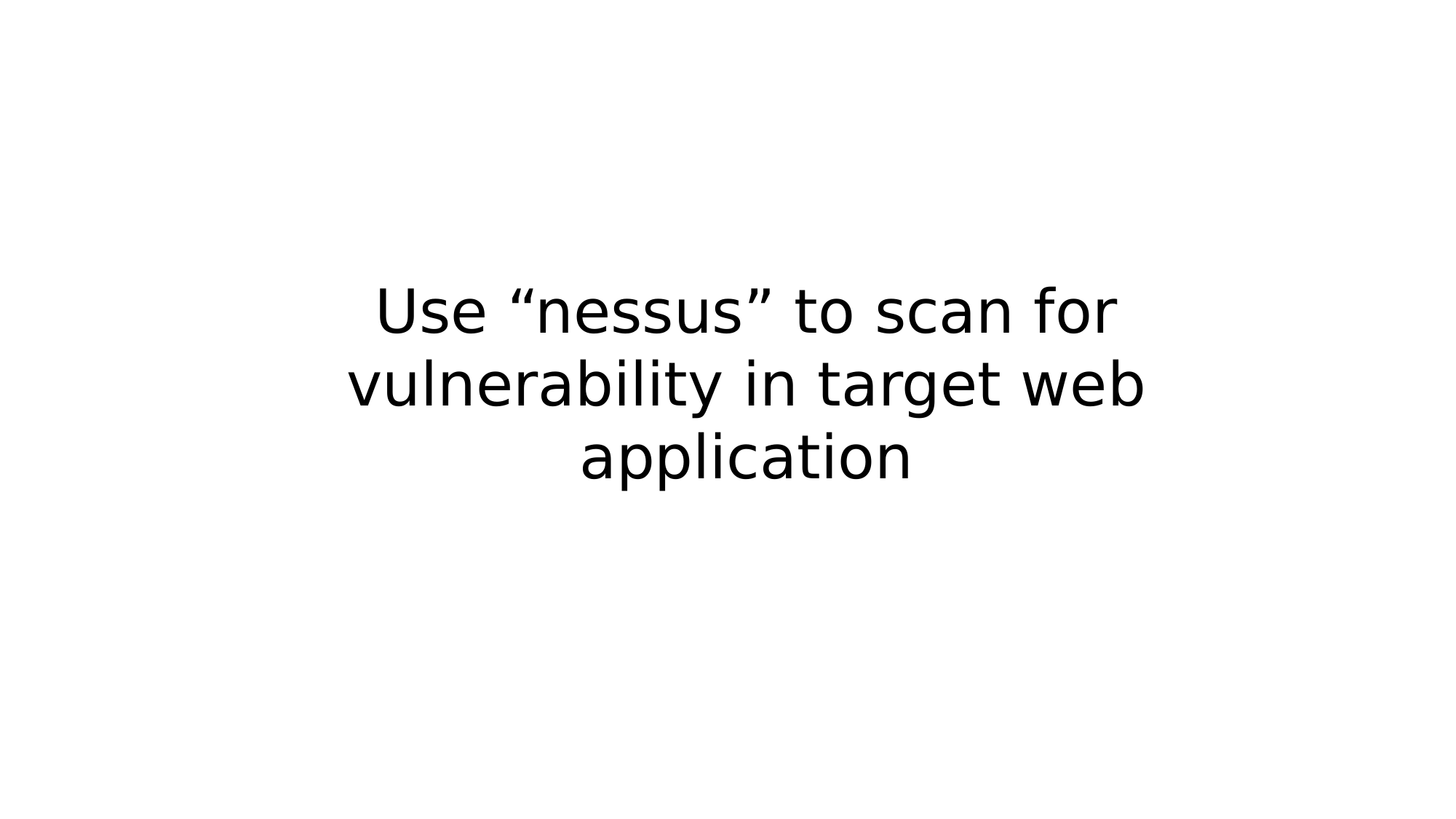

Use “nessus” to scan for vulnerability in target web application